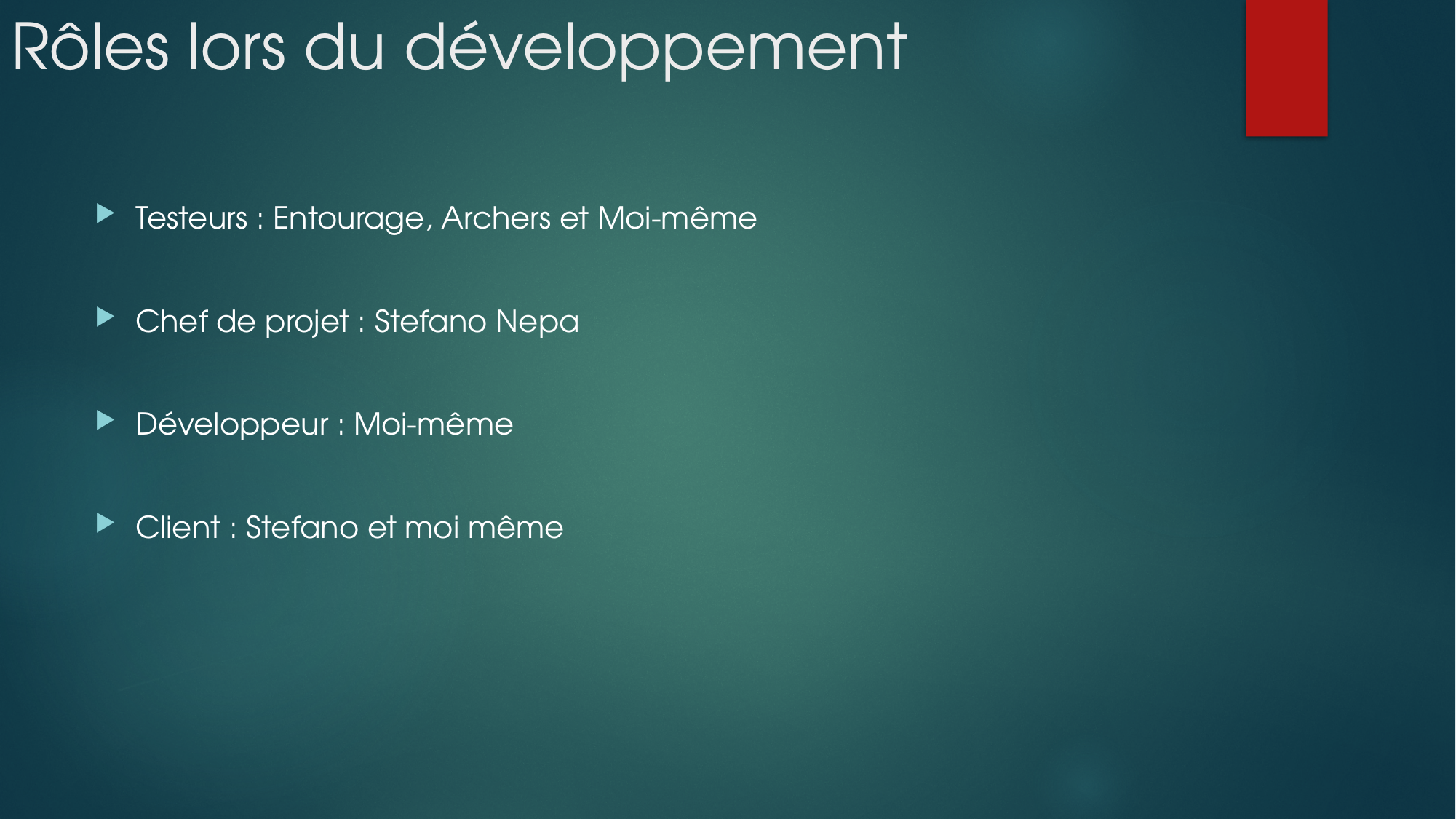

# Rôles lors du développement
Testeurs : Entourage, Archers et Moi-même

Chef de projet : Stefano Nepa

Développeur : Moi-même

Client : Stefano et moi même